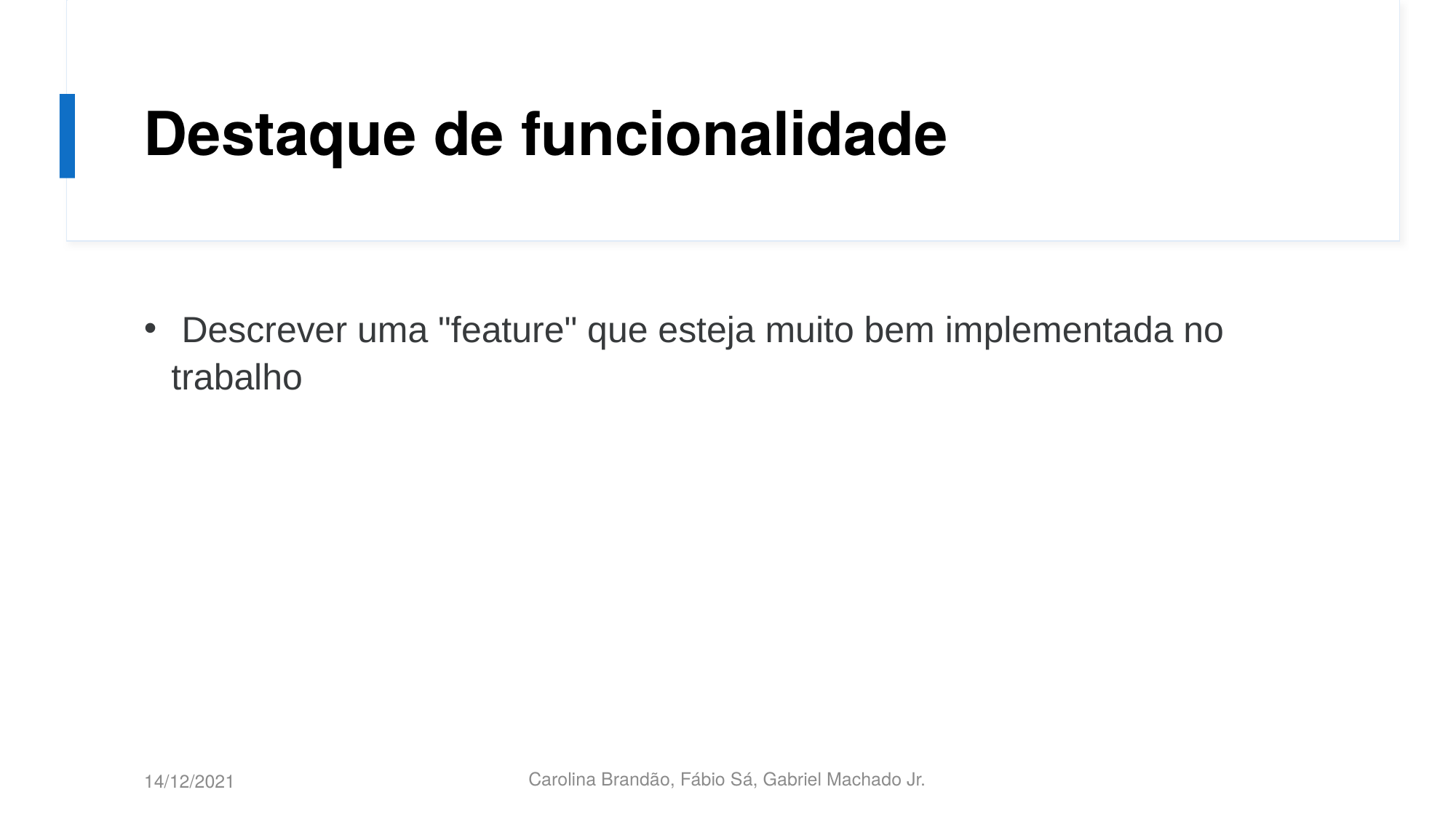

# Destaque de funcionalidade
 Descrever uma "feature" que esteja muito bem implementada no trabalho
14/12/2021
Carolina Brandão, Fábio Sá, Gabriel Machado Jr.